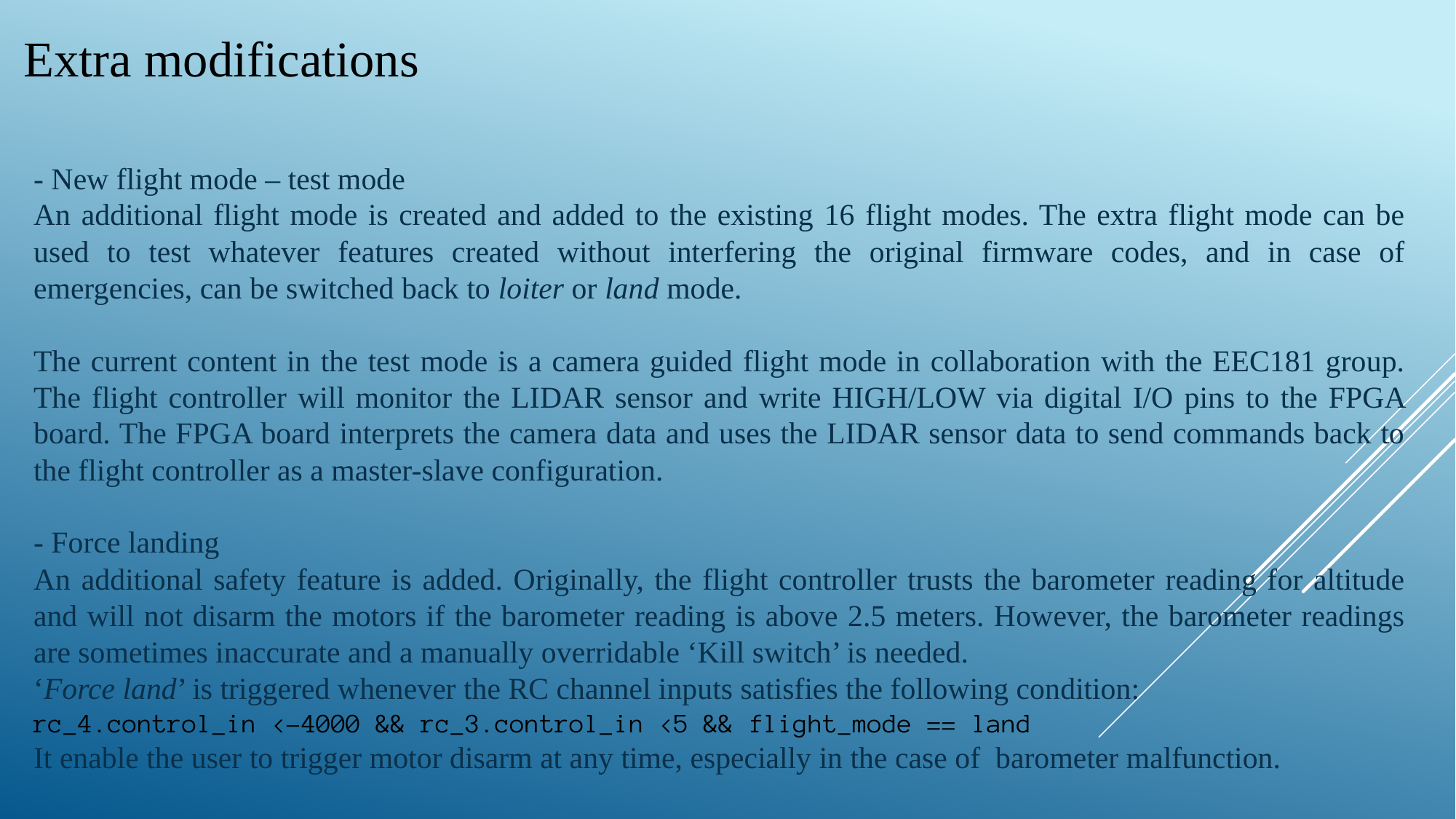

Extra modifications
- New flight mode – test mode
An additional flight mode is created and added to the existing 16 flight modes. The extra flight mode can be used to test whatever features created without interfering the original firmware codes, and in case of emergencies, can be switched back to loiter or land mode.

The current content in the test mode is a camera guided flight mode in collaboration with the EEC181 group. The flight controller will monitor the LIDAR sensor and write HIGH/LOW via digital I/O pins to the FPGA board. The FPGA board interprets the camera data and uses the LIDAR sensor data to send commands back to the flight controller as a master-slave configuration.

- Force landing
An additional safety feature is added. Originally, the flight controller trusts the barometer reading for altitude and will not disarm the motors if the barometer reading is above 2.5 meters. However, the barometer readings are sometimes inaccurate and a manually overridable ‘Kill switch’ is needed.
‘Force land’ is triggered whenever the RC channel inputs satisfies the following condition:
rc_4.control_in <-4000 && rc_3.control_in <5 && flight_mode == land
It enable the user to trigger motor disarm at any time, especially in the case of  barometer malfunction.